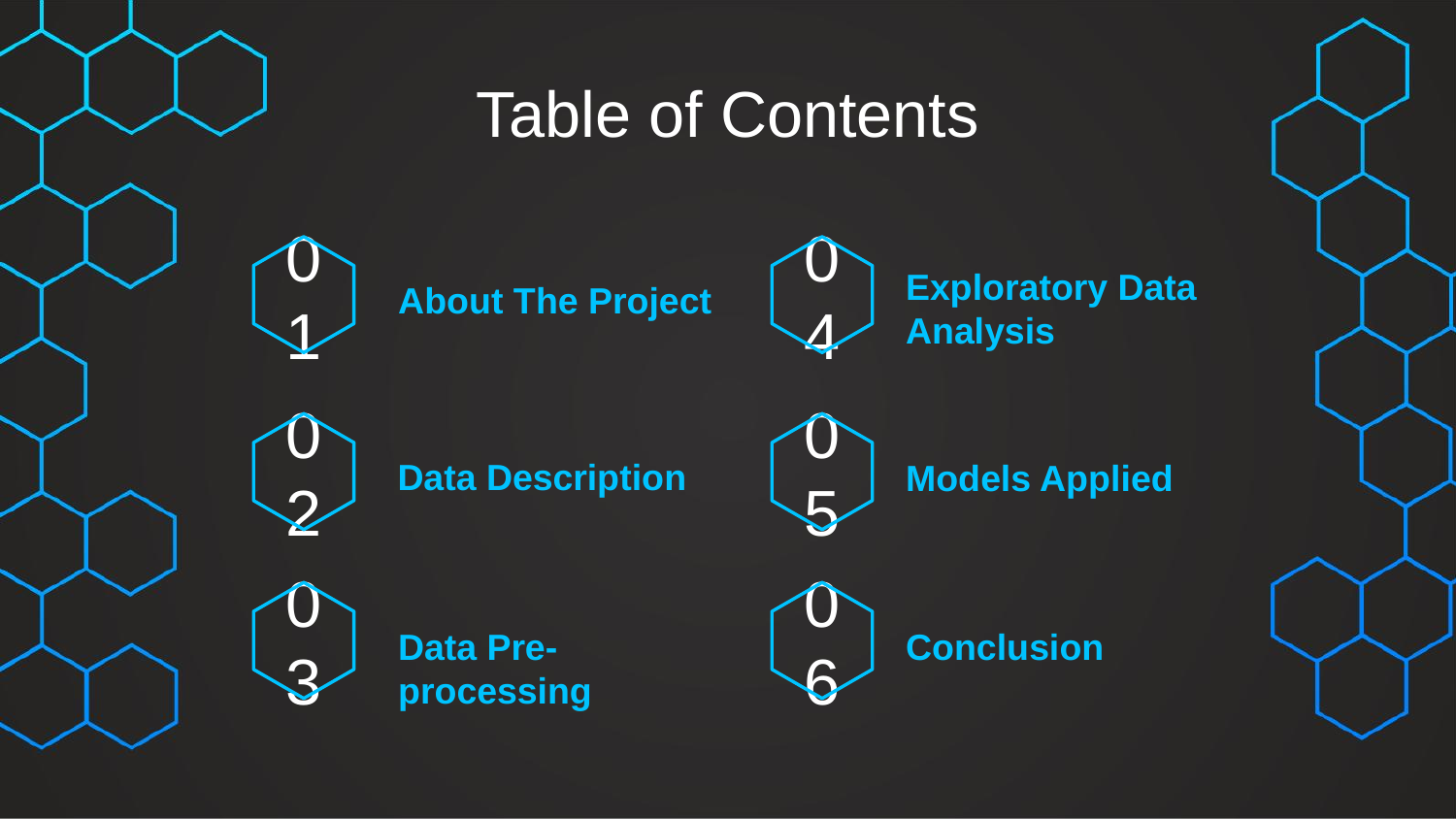

# Table of Contents

Exploratory Data Analysis
01
04
About The Project

02
05
Data Description
Models Applied

03
06
Conclusion
Data Pre-processing